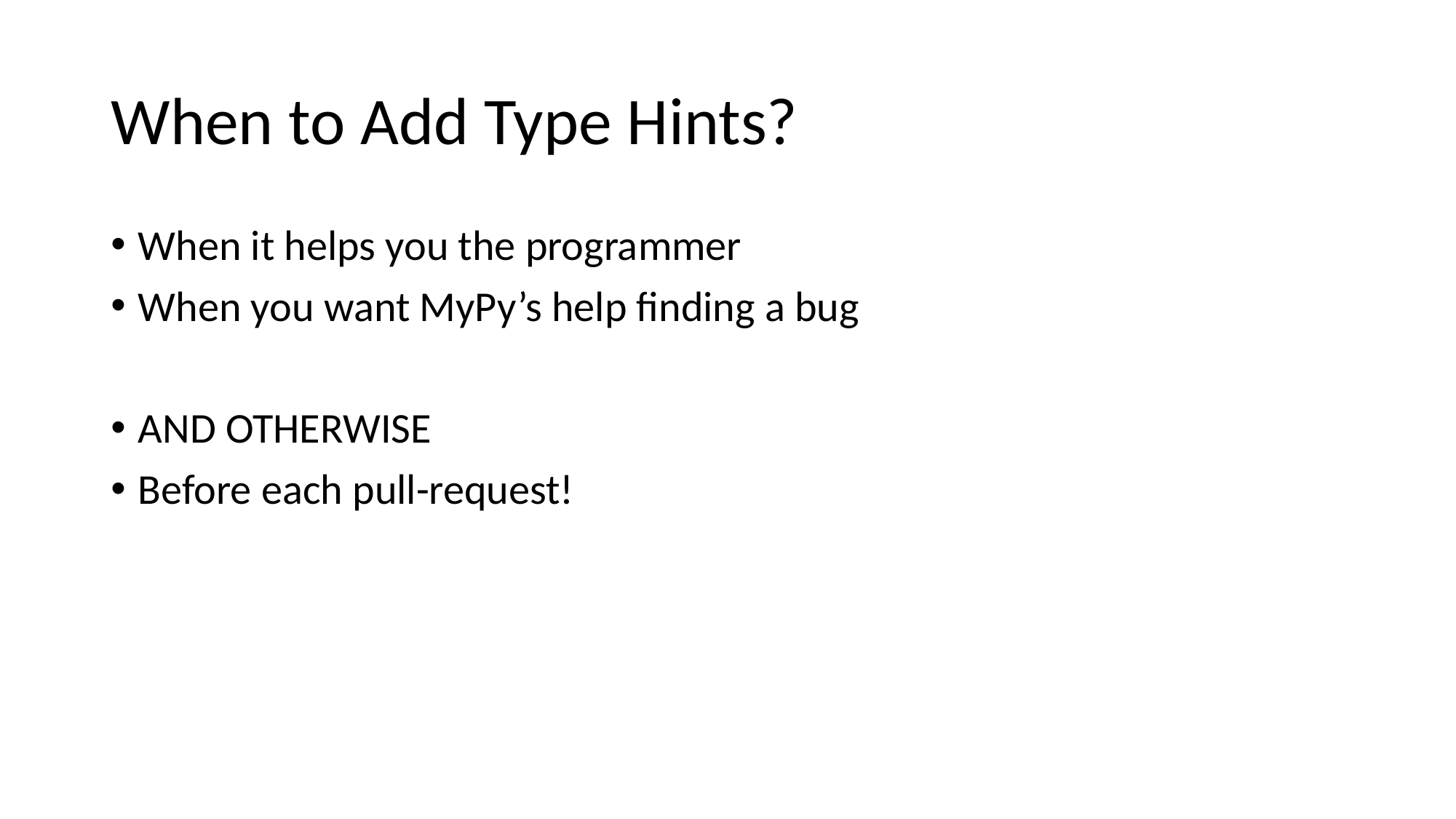

# When to Add Type Hints?
When it helps you the programmer
When you want MyPy’s help finding a bug

AND OTHERWISE
Before each pull-request!